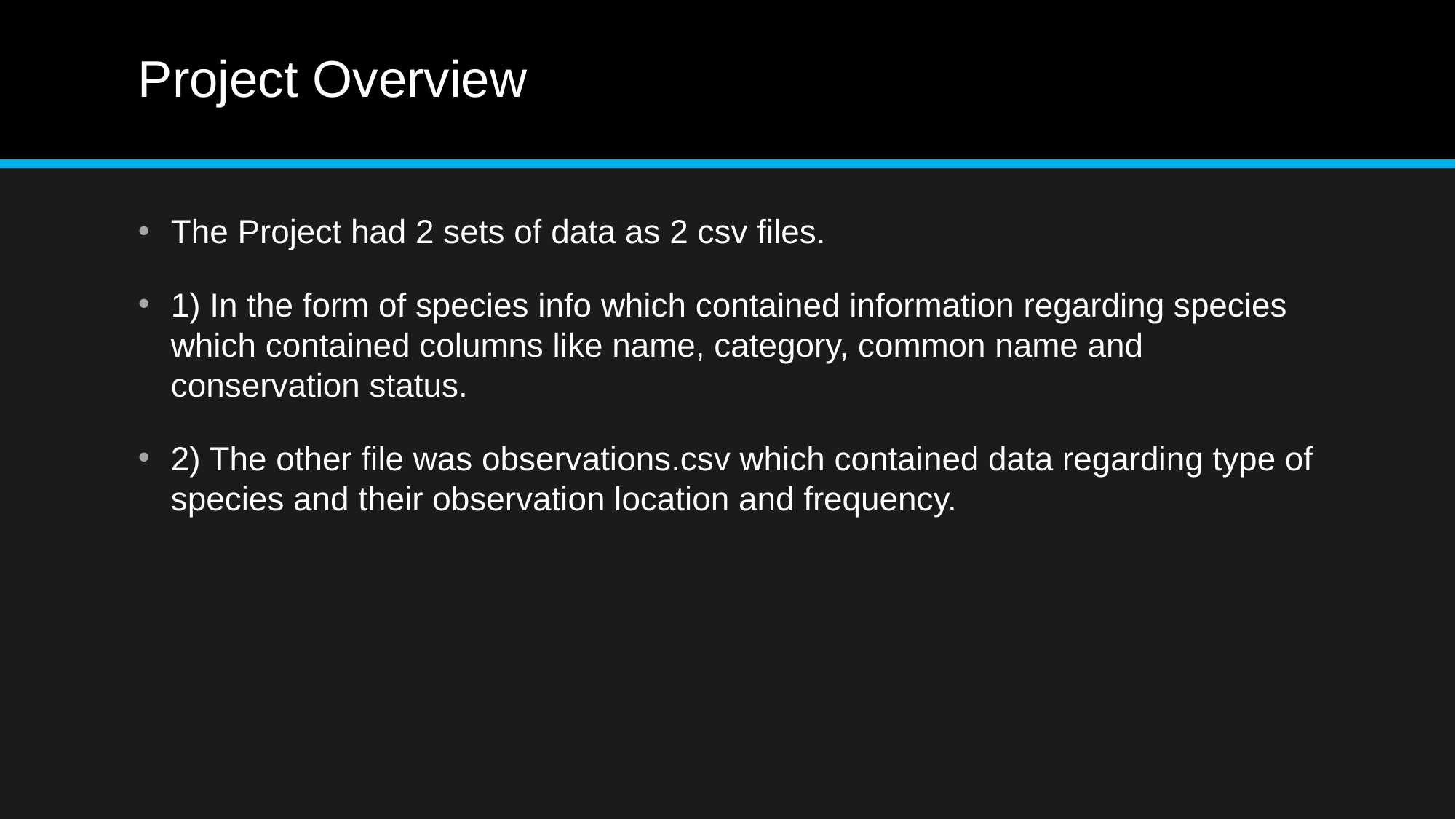

# Project Overview
The Project had 2 sets of data as 2 csv files.
1) In the form of species info which contained information regarding species which contained columns like name, category, common name and conservation status.
2) The other file was observations.csv which contained data regarding type of species and their observation location and frequency.